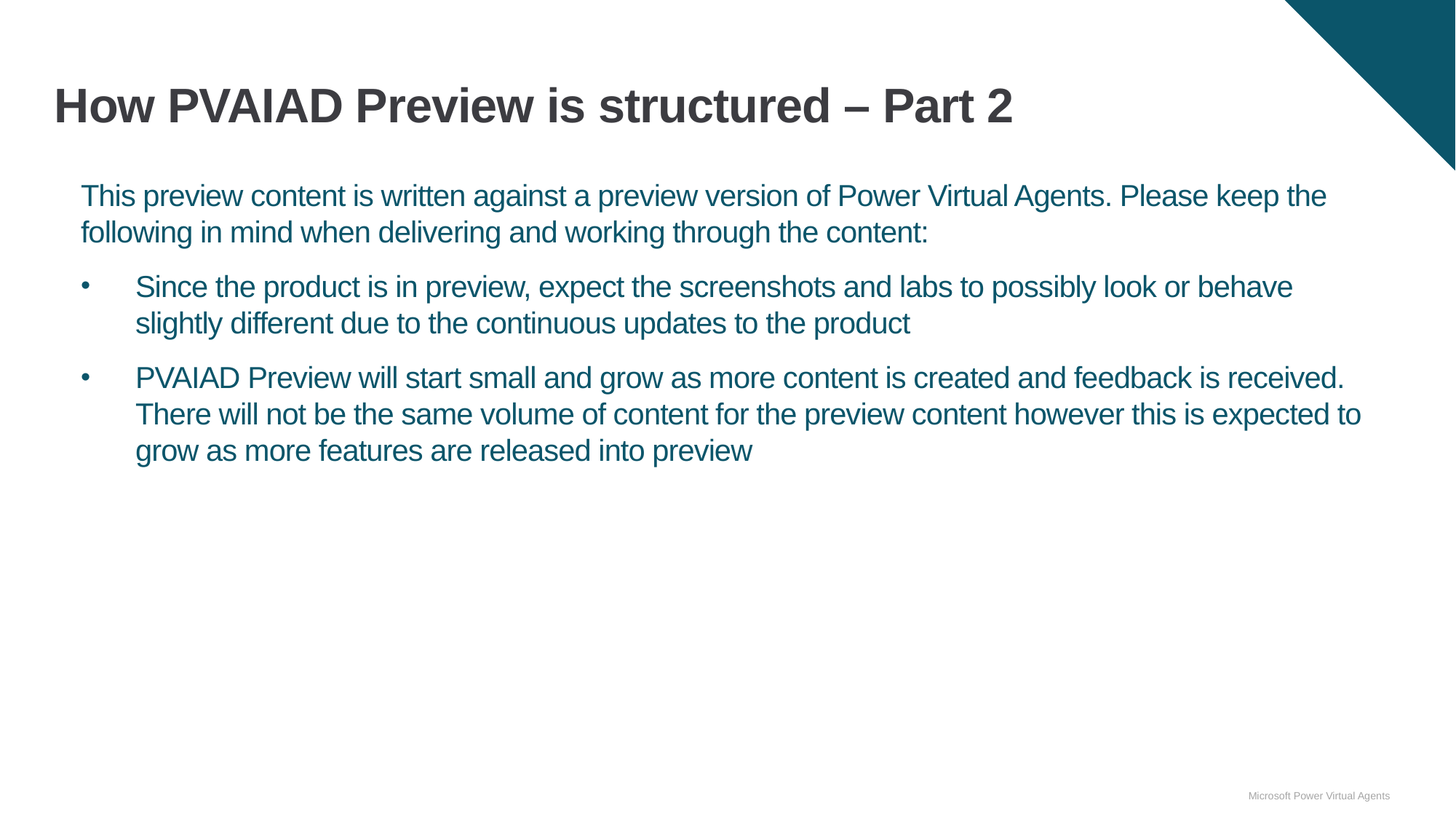

# How PVAIAD Preview is structured – Part 2
This preview content is written against a preview version of Power Virtual Agents. Please keep the following in mind when delivering and working through the content:
Since the product is in preview, expect the screenshots and labs to possibly look or behave slightly different due to the continuous updates to the product
PVAIAD Preview will start small and grow as more content is created and feedback is received. There will not be the same volume of content for the preview content however this is expected to grow as more features are released into preview